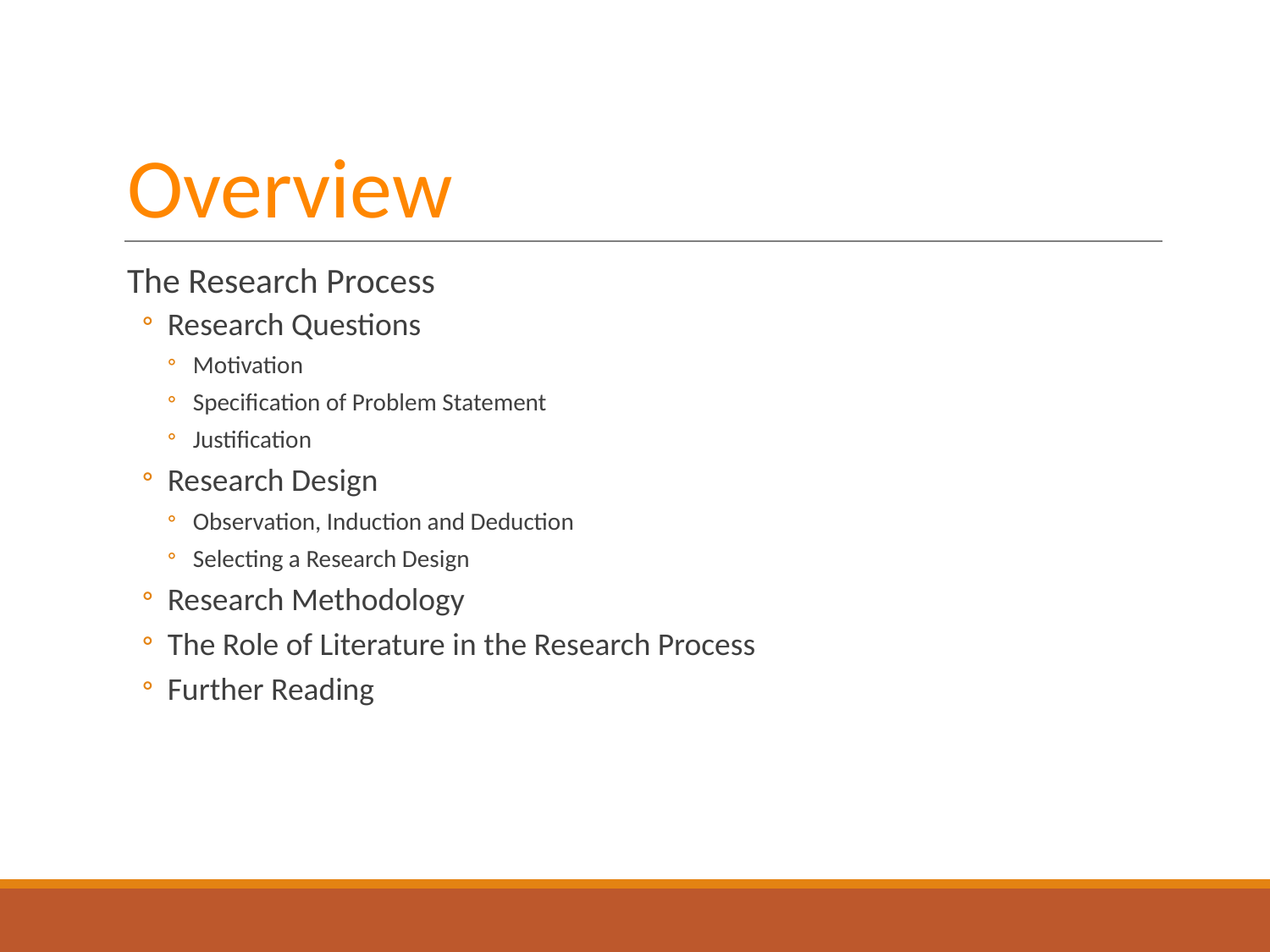

# Overview
The Research Process
Research Questions
Motivation
Specification of Problem Statement
Justification
Research Design
Observation, Induction and Deduction
Selecting a Research Design
Research Methodology
The Role of Literature in the Research Process
Further Reading